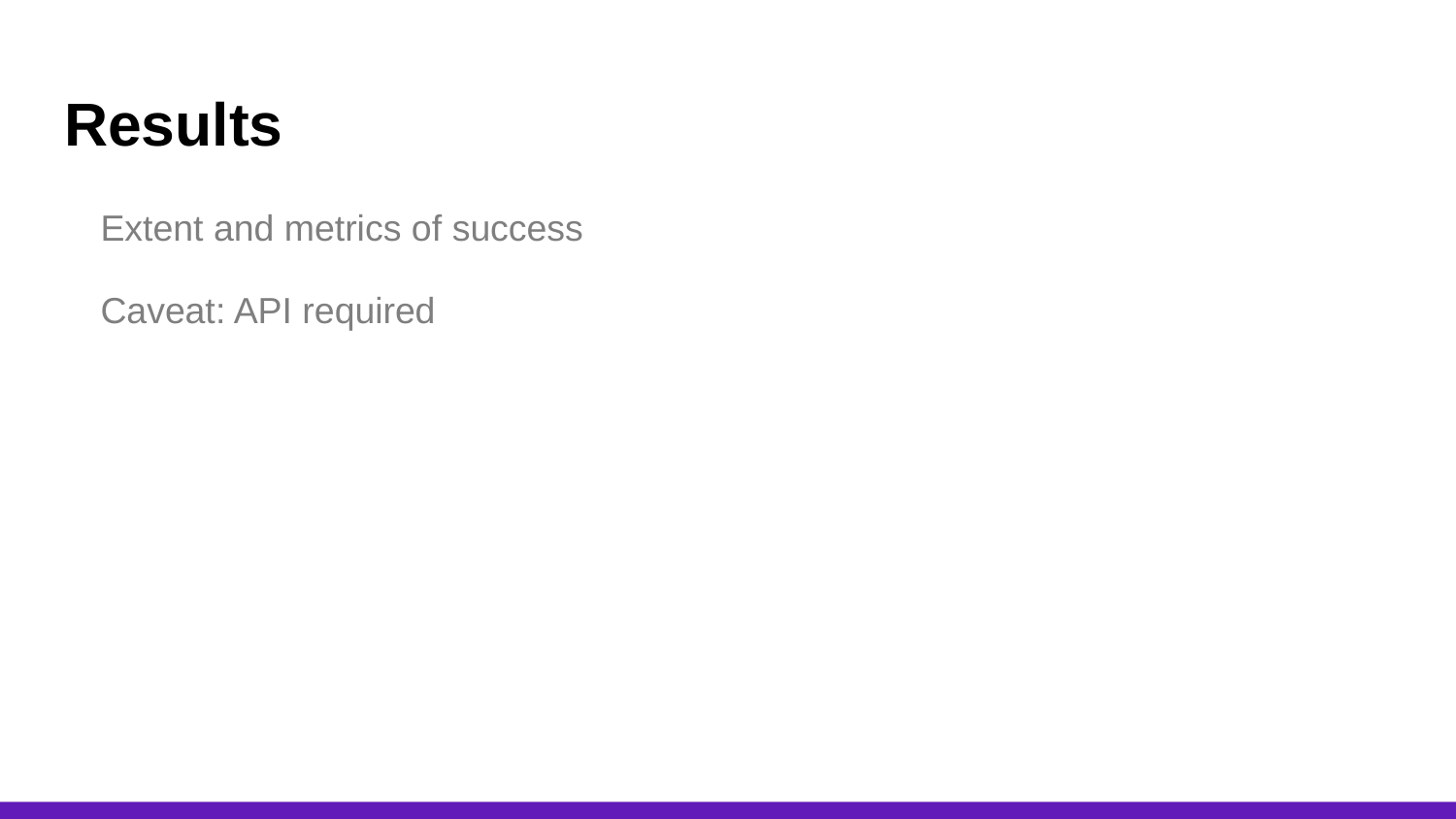

# Results
Extent and metrics of success
Caveat: API required